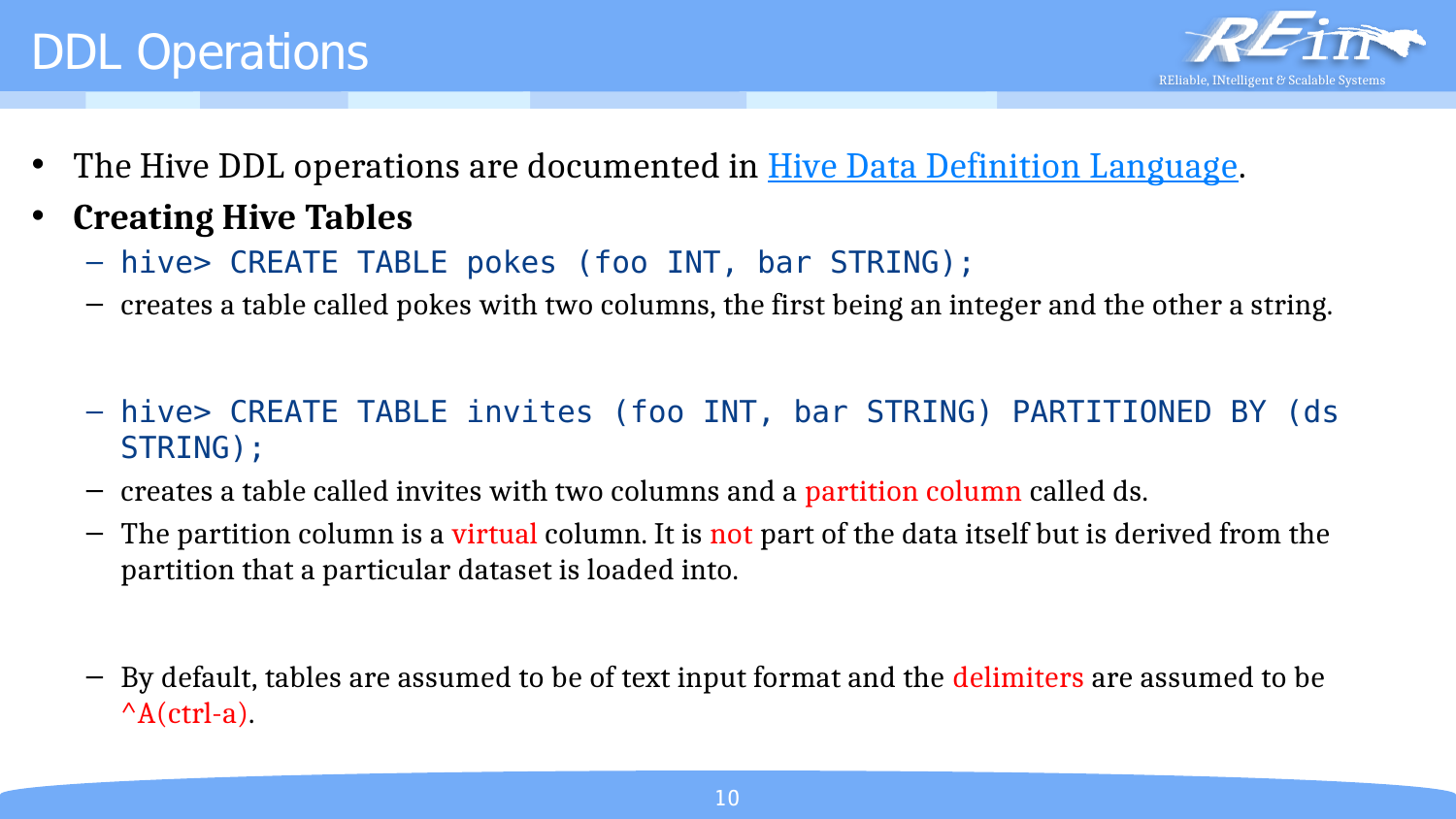

# DDL Operations
The Hive DDL operations are documented in Hive Data Definition Language.
Creating Hive Tables
hive> CREATE TABLE pokes (foo INT, bar STRING);
creates a table called pokes with two columns, the first being an integer and the other a string.

hive> CREATE TABLE invites (foo INT, bar STRING) PARTITIONED BY (ds STRING);
creates a table called invites with two columns and a partition column called ds.
The partition column is a virtual column. It is not part of the data itself but is derived from the partition that a particular dataset is loaded into.

By default, tables are assumed to be of text input format and the delimiters are assumed to be ^A(ctrl-a).

10